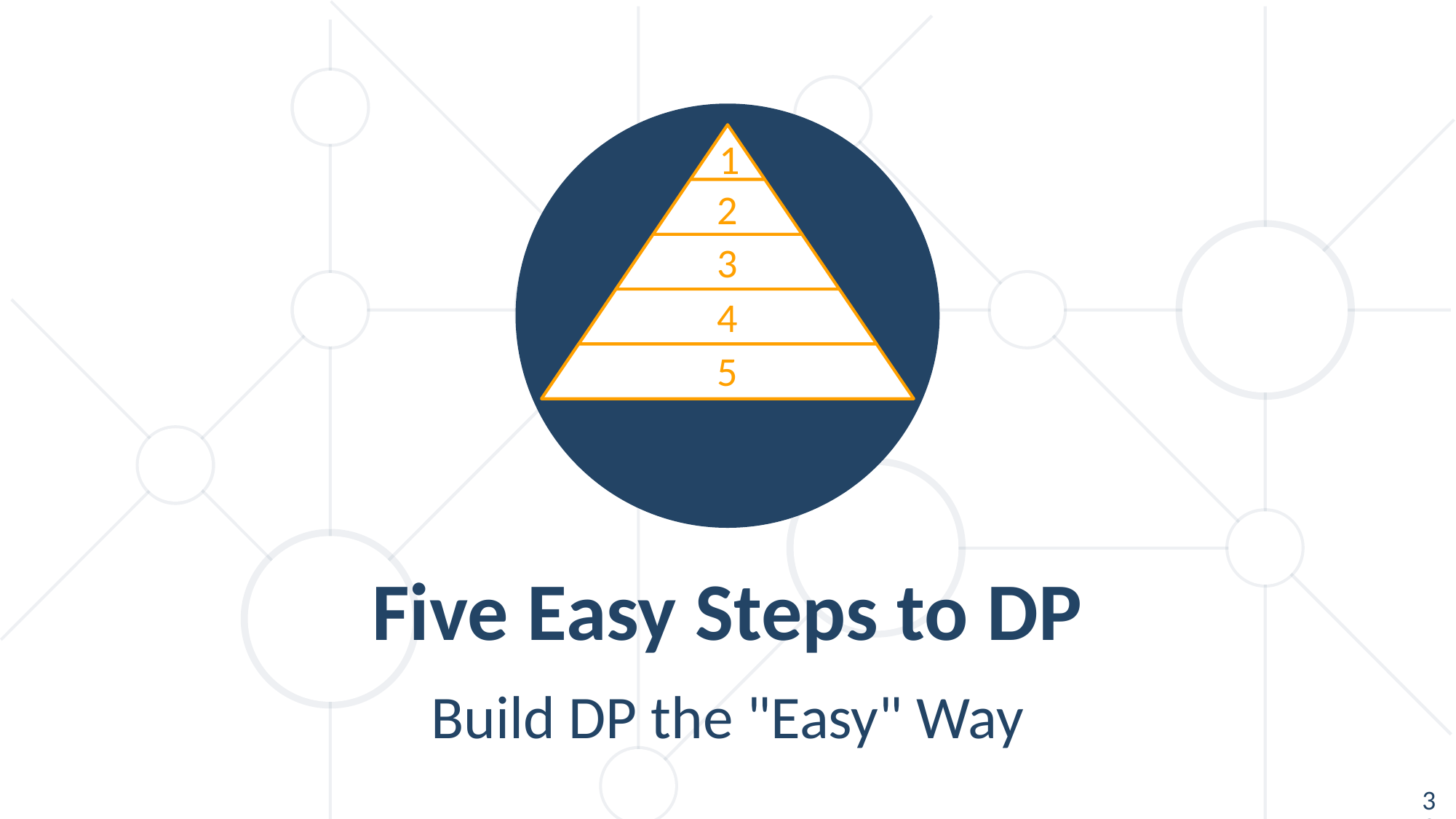

1
2
3
4
5
Five Easy Steps to DP
Build DP the "Easy" Way
39